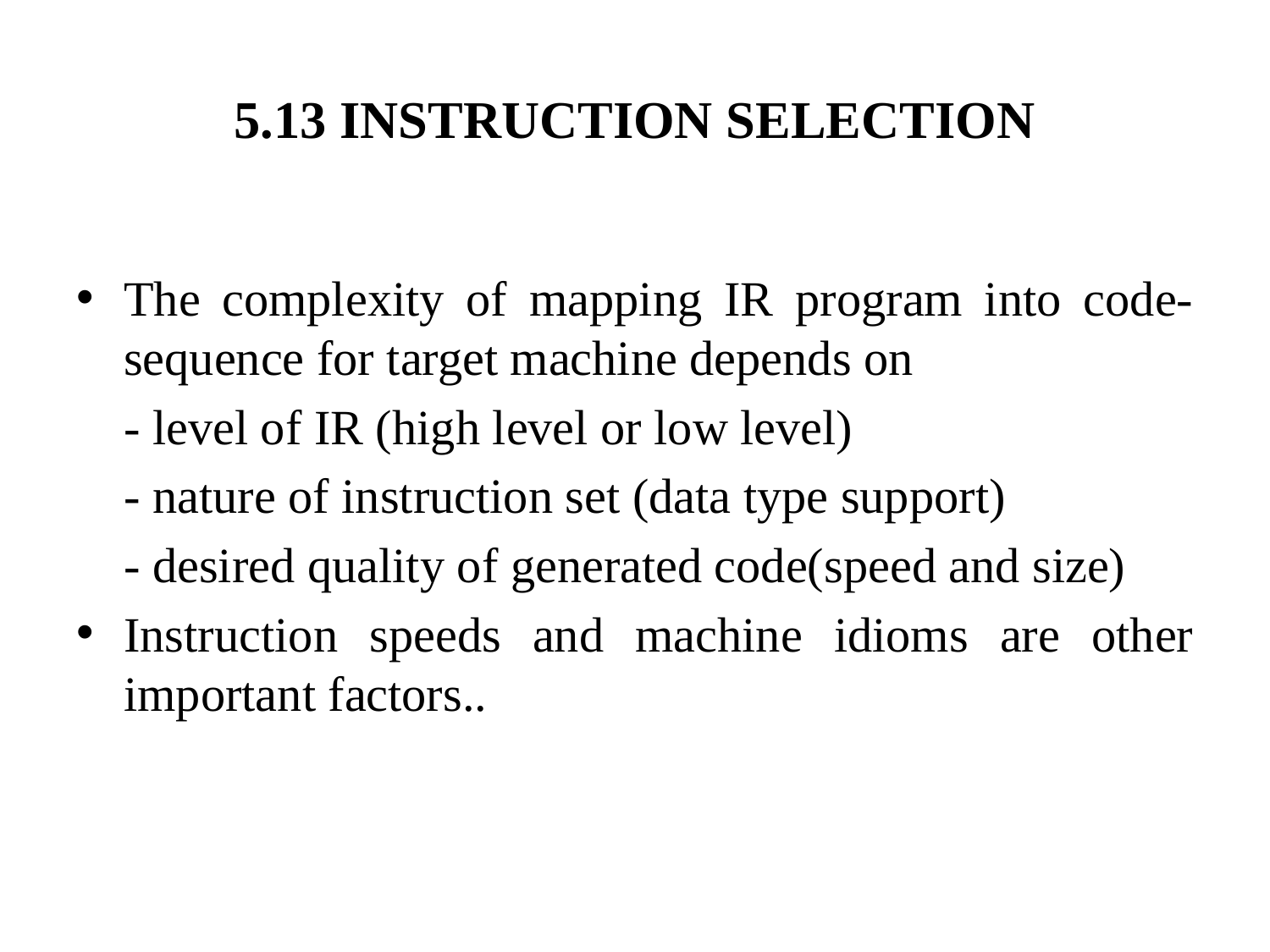

# 5.13 INSTRUCTION SELECTION
The complexity of mapping IR program into code-sequence for target machine depends on
	- level of IR (high level or low level)
	- nature of instruction set (data type support)
	- desired quality of generated code(speed and size)
Instruction speeds and machine idioms are other important factors..